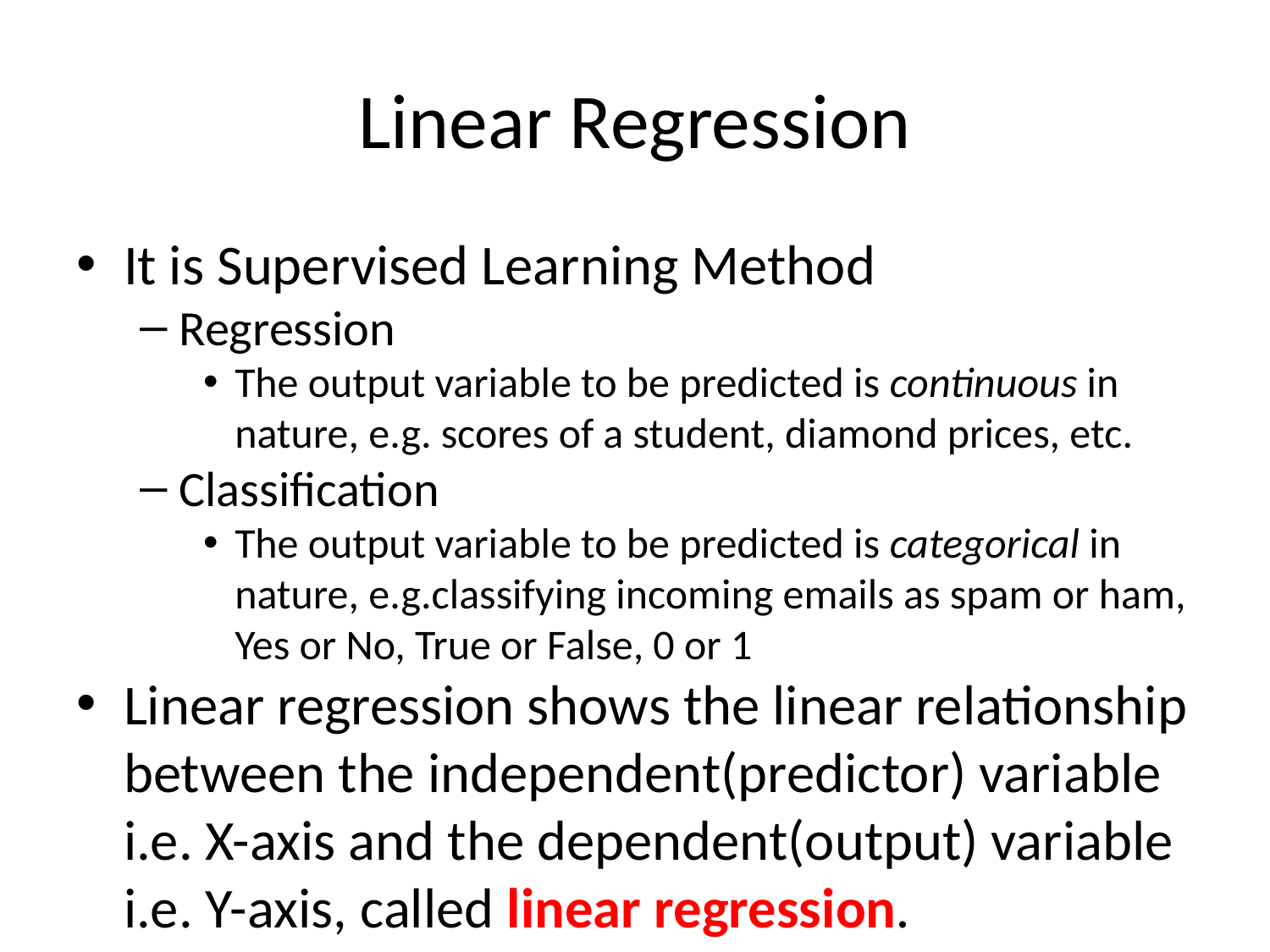

Linear Regression
It is Supervised Learning Method
Regression
The output variable to be predicted is continuous in nature, e.g. scores of a student, diamond prices, etc.
Classification
The output variable to be predicted is categorical in nature, e.g.classifying incoming emails as spam or ham, Yes or No, True or False, 0 or 1
Linear regression shows the linear relationship between the independent(predictor) variable i.e. X-axis and the dependent(output) variable i.e. Y-axis, called linear regression.